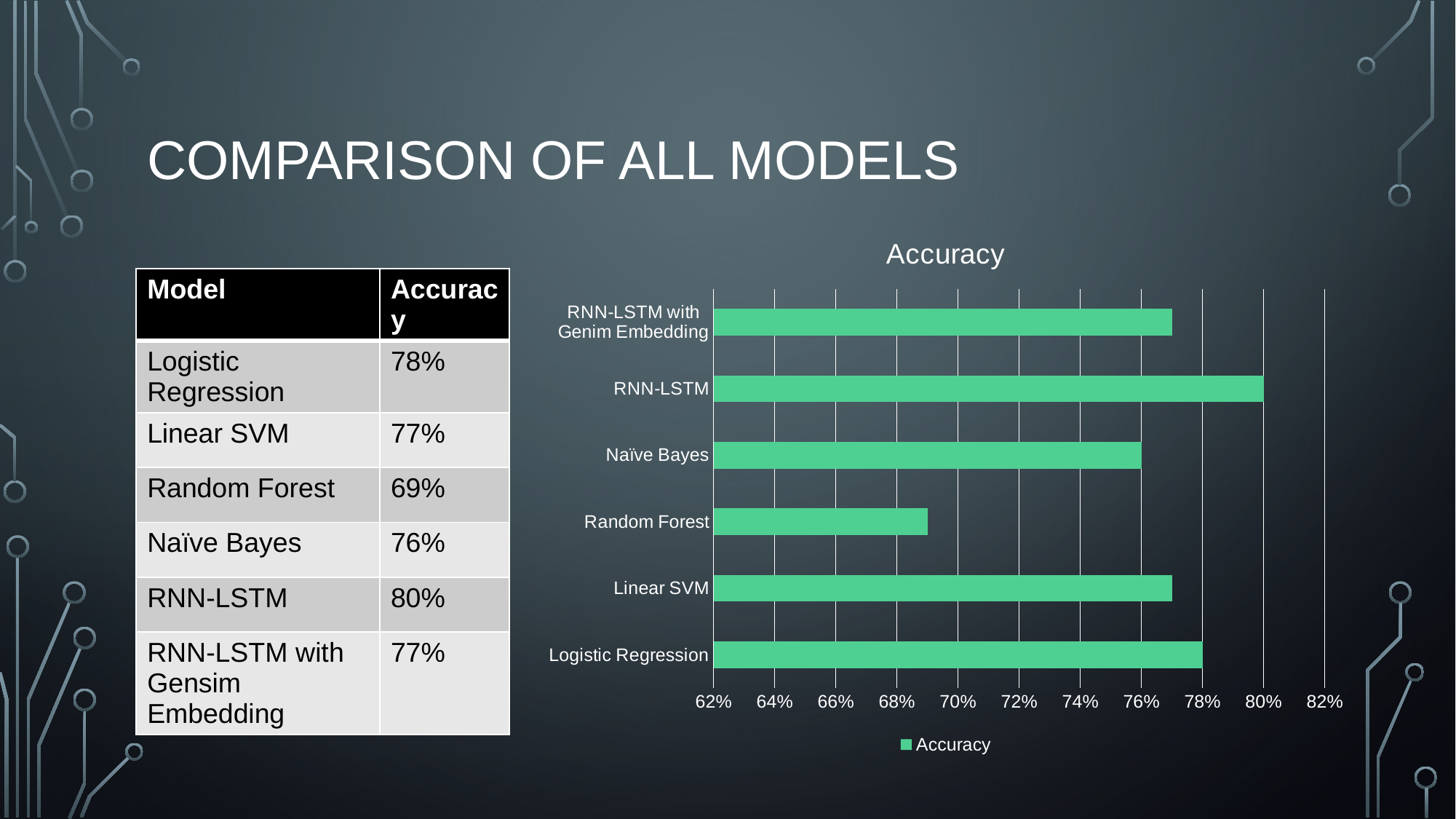

# Comparison of all models

### Chart:

| Category | Accuracy |
|---|---|
| Logistic Regression | 0.78 |
| Linear SVM | 0.77 |
| Random Forest | 0.69 |
| Naïve Bayes | 0.76 |
| RNN-LSTM | 0.8 |
| RNN-LSTM with Genim Embedding | 0.77 |
| Model | Accuracy |
| --- | --- |
| Logistic Regression | 78% |
| Linear SVM | 77% |
| Random Forest | 69% |
| Naïve Bayes | 76% |
| RNN-LSTM | 80% |
| RNN-LSTM with Gensim Embedding | 77% |